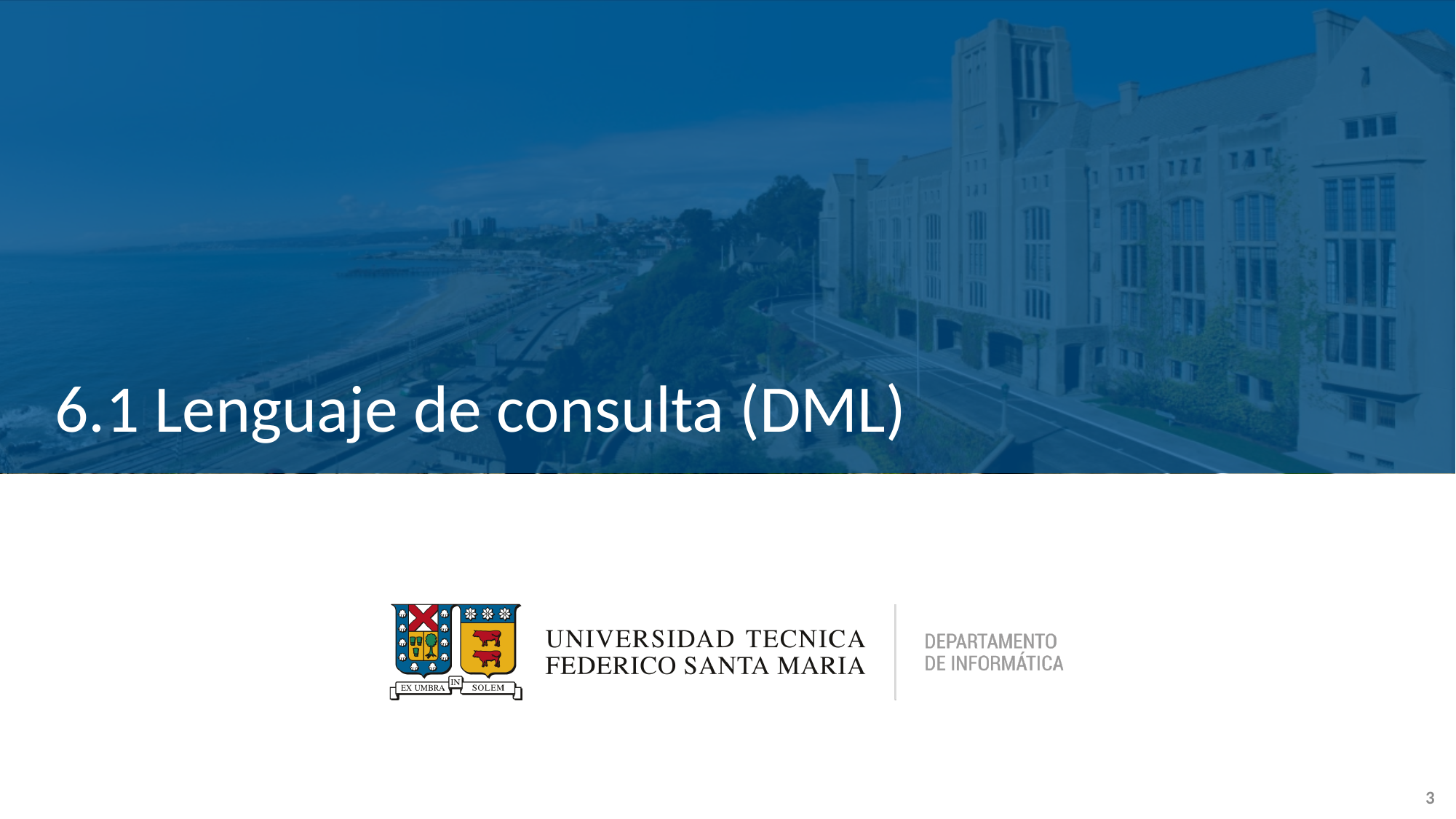

# 6.1 Lenguaje de consulta (DML)
3